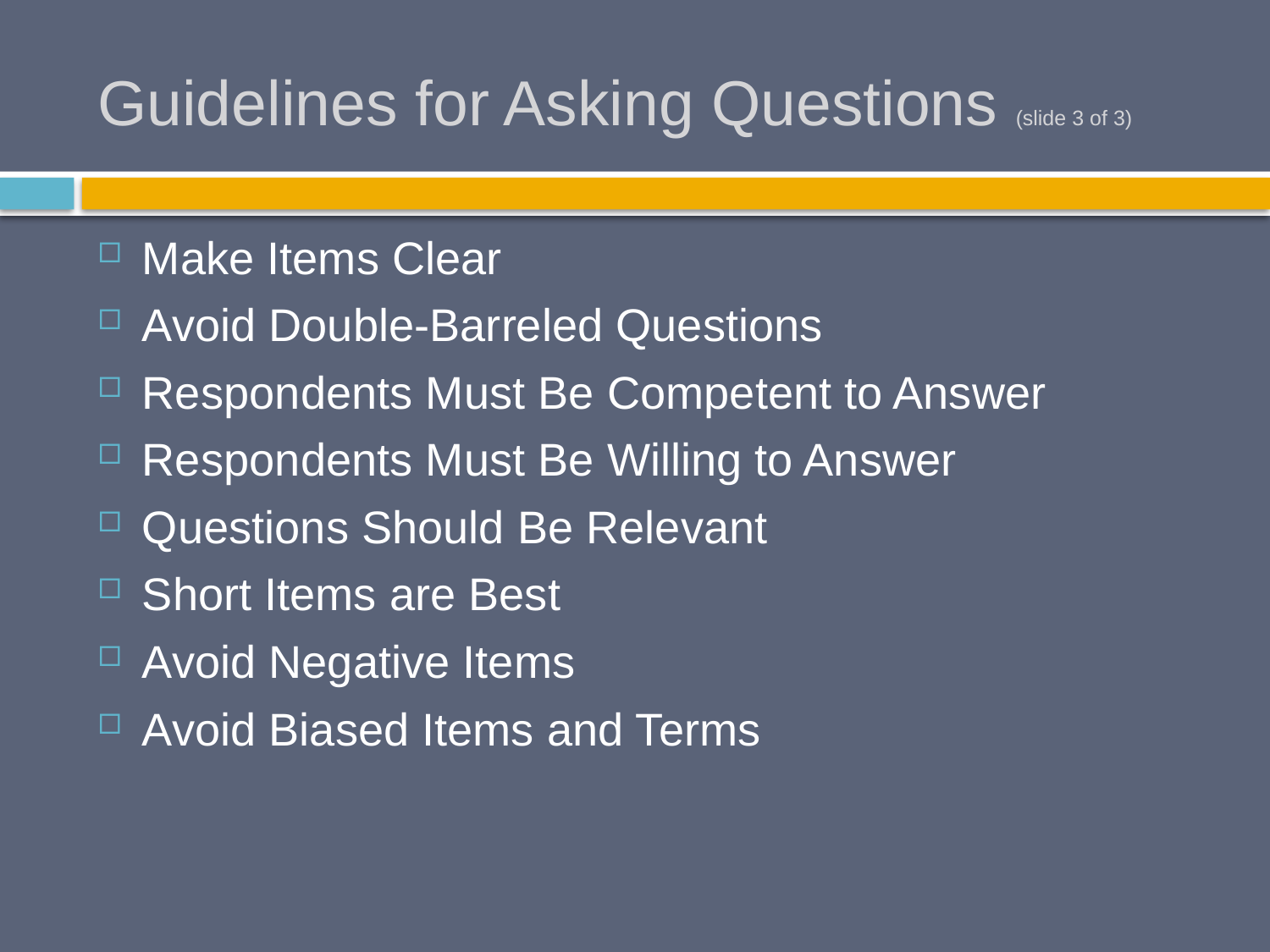

# Guidelines for Asking Questions (slide 3 of 3)
Make Items Clear
Avoid Double-Barreled Questions
Respondents Must Be Competent to Answer
Respondents Must Be Willing to Answer
Questions Should Be Relevant
Short Items are Best
Avoid Negative Items
Avoid Biased Items and Terms